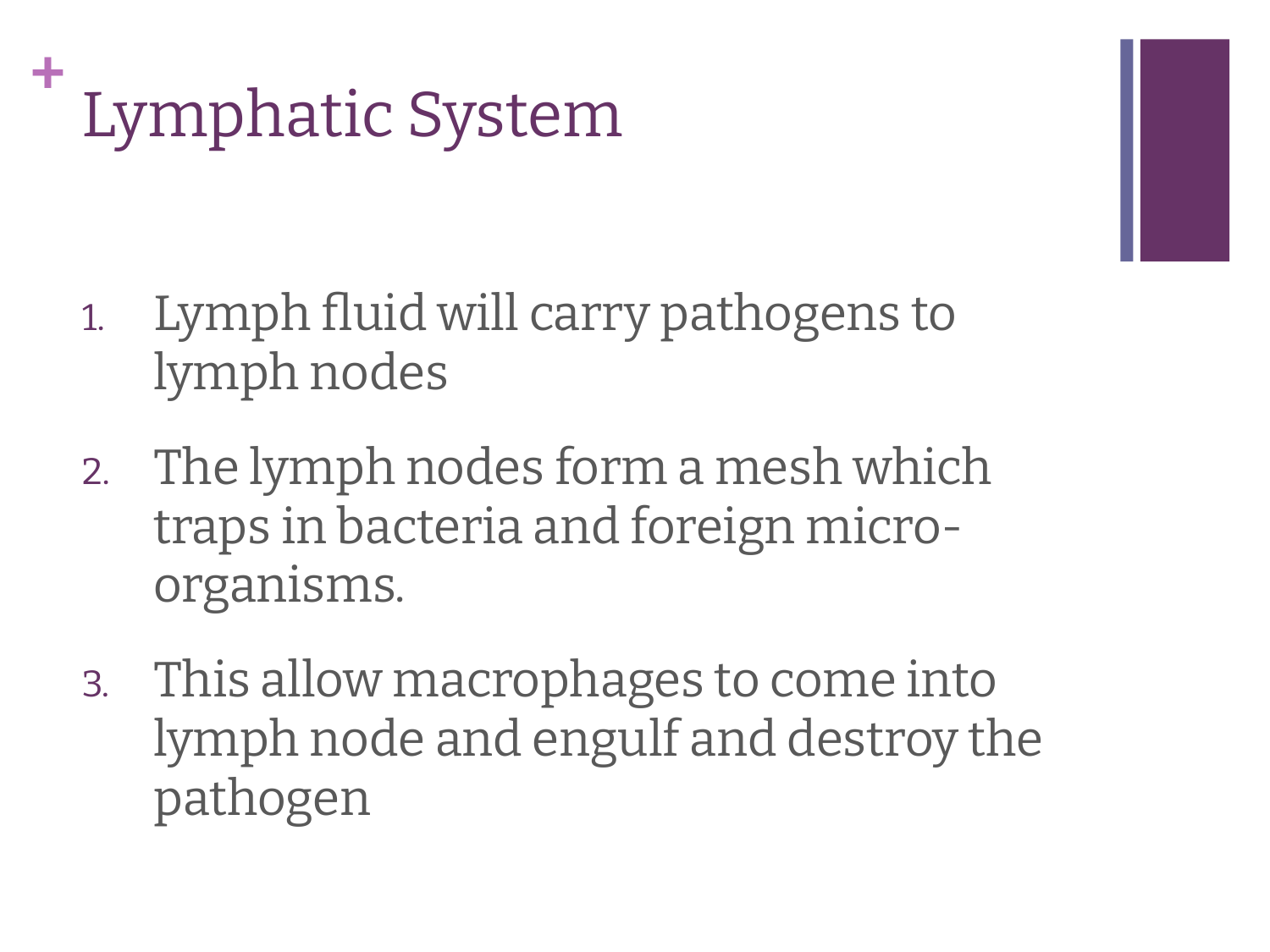

# Lymphatic System
Lymph fluid will carry pathogens to lymph nodes
The lymph nodes form a mesh which traps in bacteria and foreign micro-organisms.
This allow macrophages to come into lymph node and engulf and destroy the pathogen